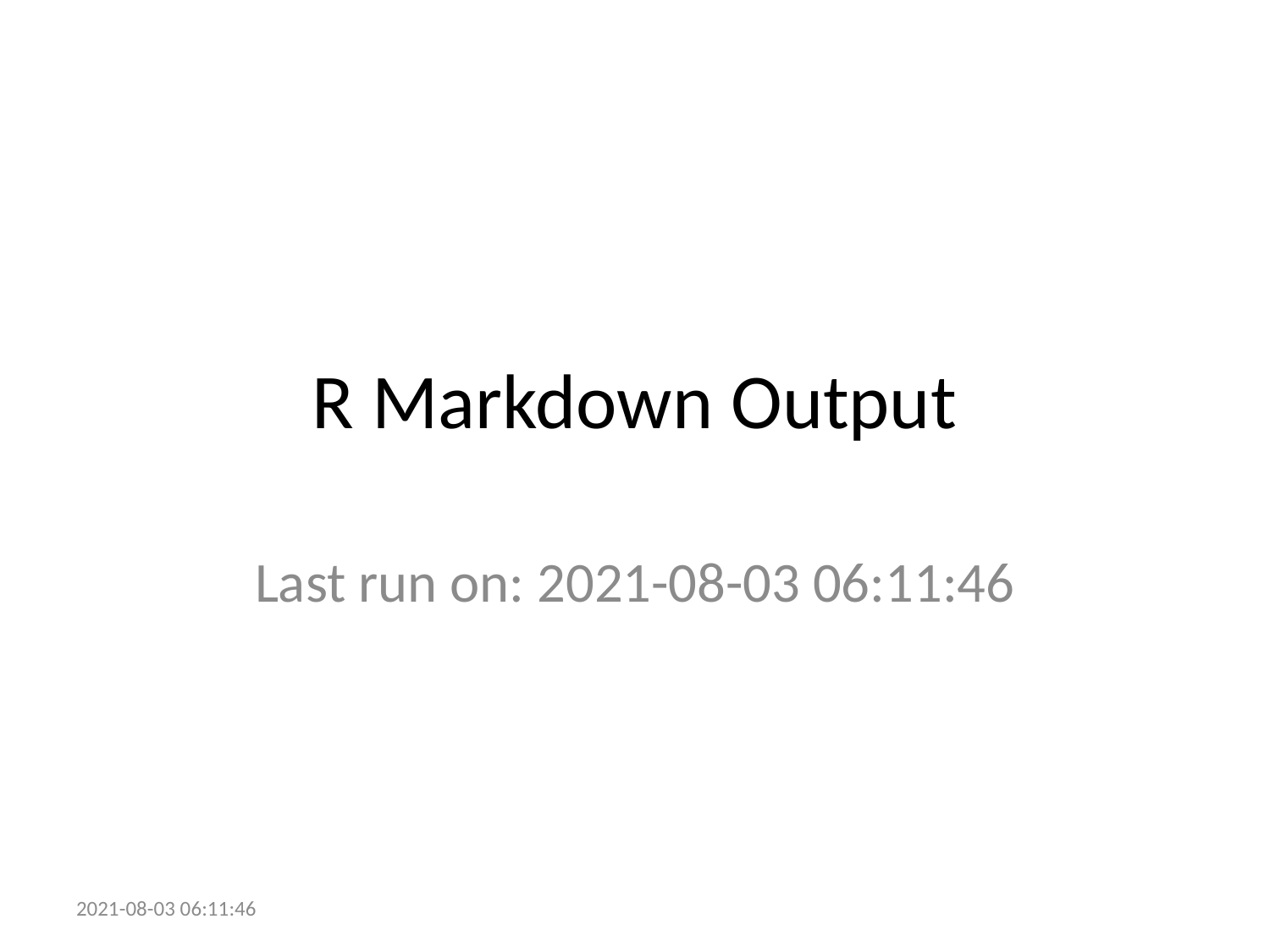

# R Markdown Output
Last run on: 2021-08-03 06:11:46
2021-08-03 06:11:46